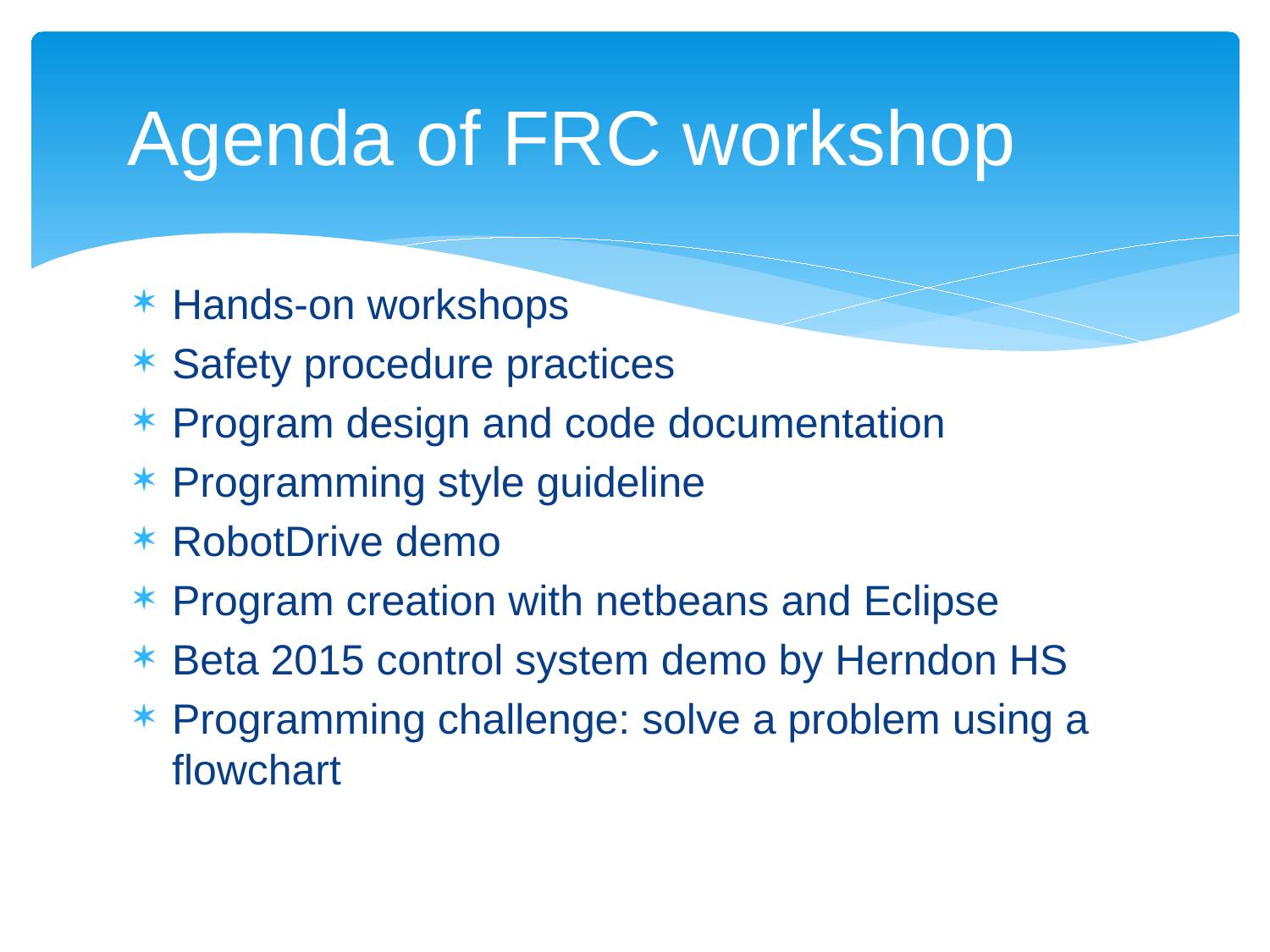

# Agenda of FRC workshop
Hands-on workshops
Safety procedure practices
Program design and code documentation
Programming style guideline
RobotDrive demo
Program creation with netbeans and Eclipse
Beta 2015 control system demo by Herndon HS
Programming challenge: solve a problem using a flowchart